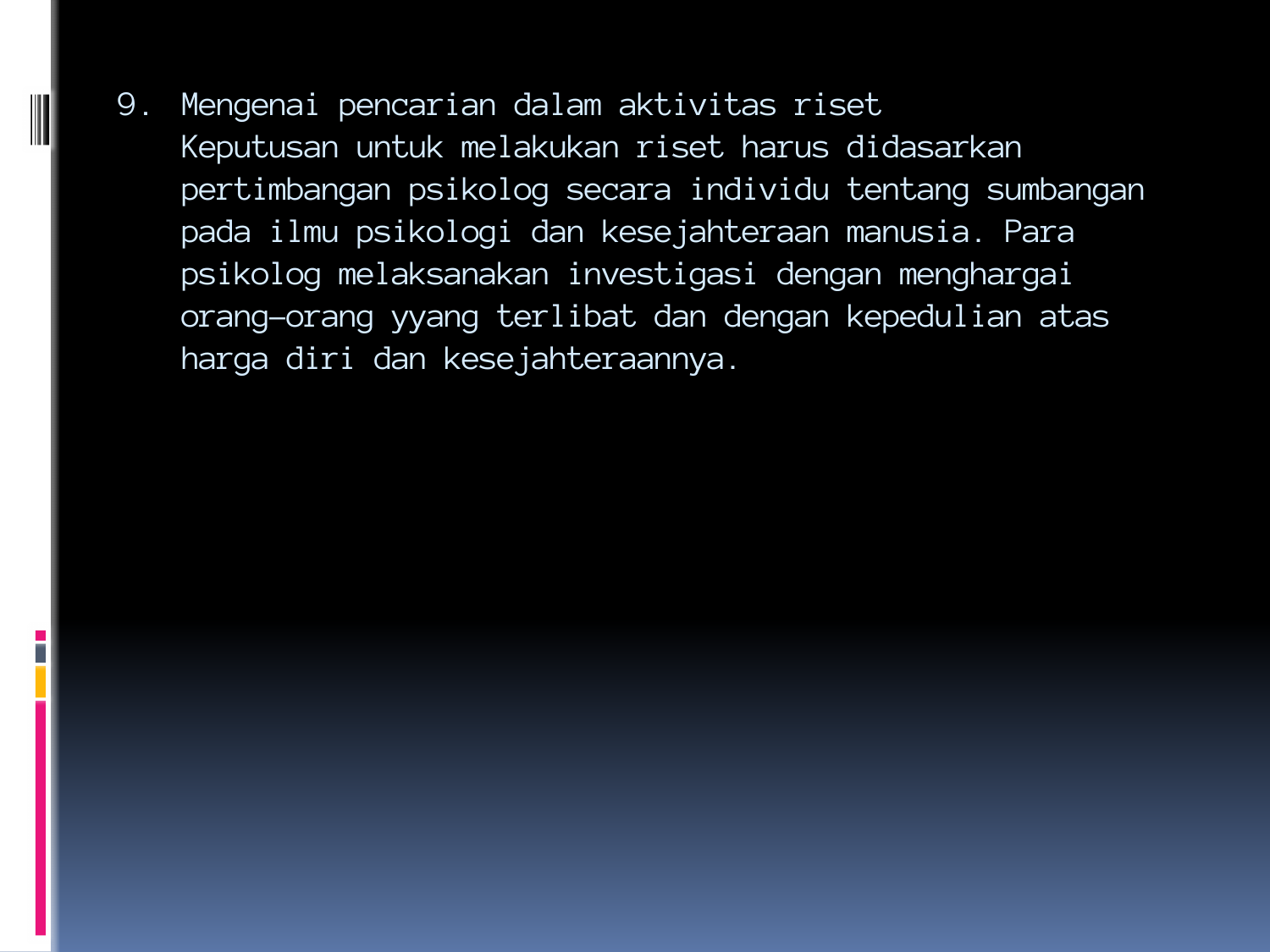

# Mengenai pencarian dalam aktivitas riset Keputusan untuk melakukan riset harus didasarkan pertimbangan psikolog secara individu tentang sumbangan pada ilmu psikologi dan kesejahteraan manusia. Para psikolog melaksanakan investigasi dengan menghargai orang-orang yyang terlibat dan dengan kepedulian atas harga diri dan kesejahteraannya.